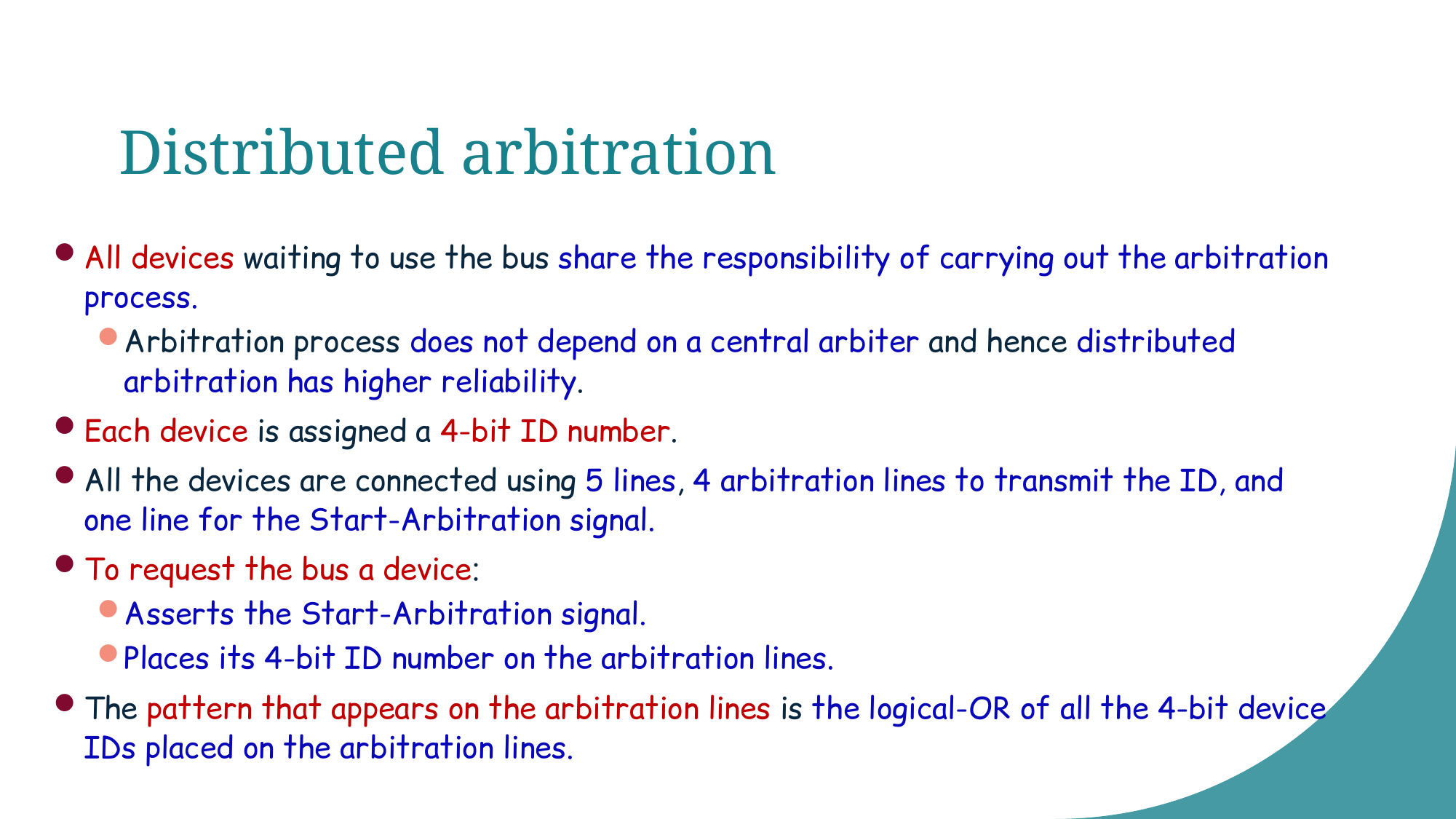

Distributed arbitration
# All devices waiting to use the bus share the responsibility of carrying out the arbitration process.
Arbitration process does not depend on a central arbiter and hence distributed arbitration has higher reliability.
Each device is assigned a 4-bit ID number.
All the devices are connected using 5 lines, 4 arbitration lines to transmit the ID, and one line for the Start-Arbitration signal.
To request the bus a device:
Asserts the Start-Arbitration signal.
Places its 4-bit ID number on the arbitration lines.
The pattern that appears on the arbitration lines is the logical-OR of all the 4-bit device IDs placed on the arbitration lines.